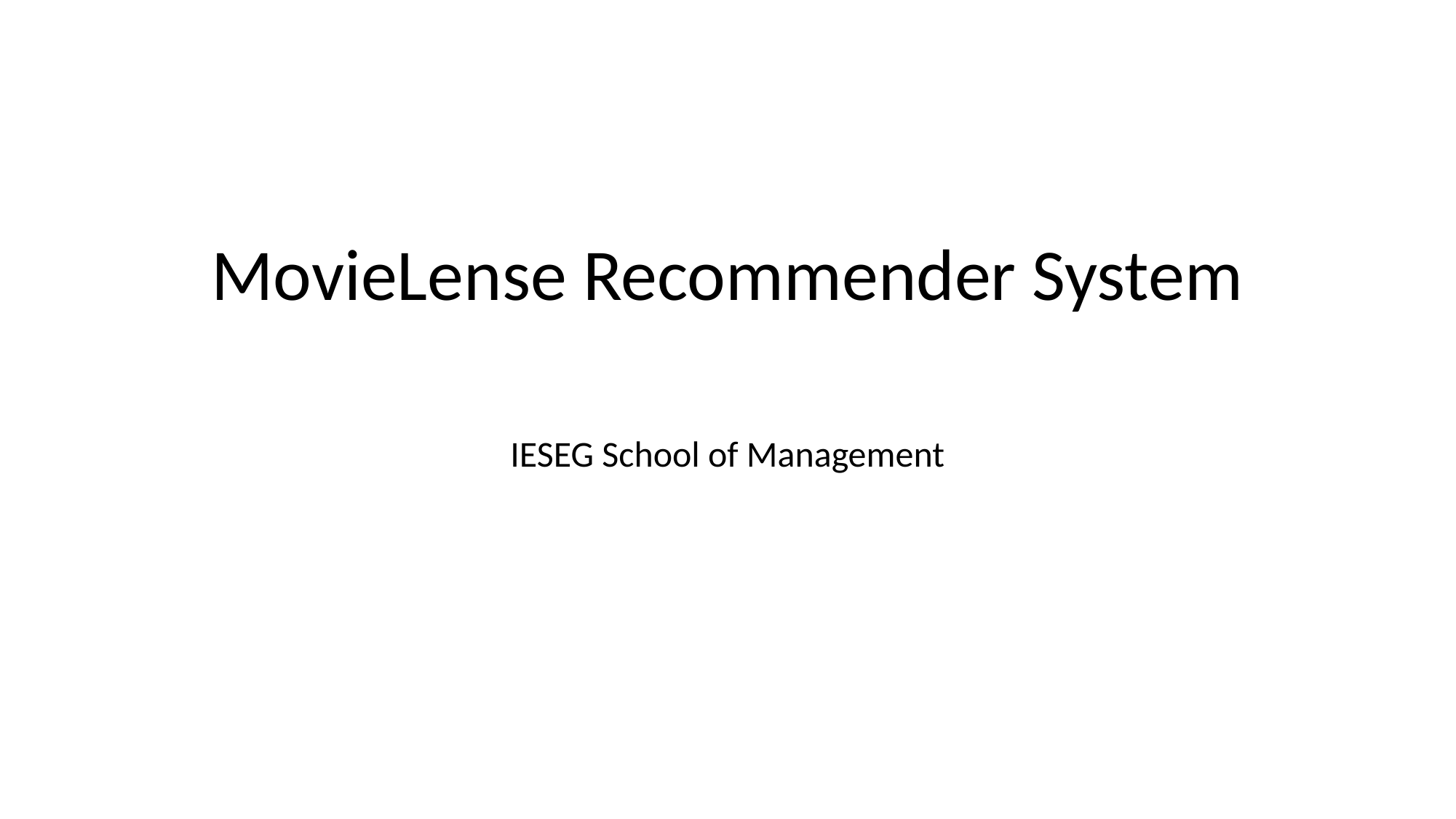

# MovieLense Recommender System
IESEG School of Management